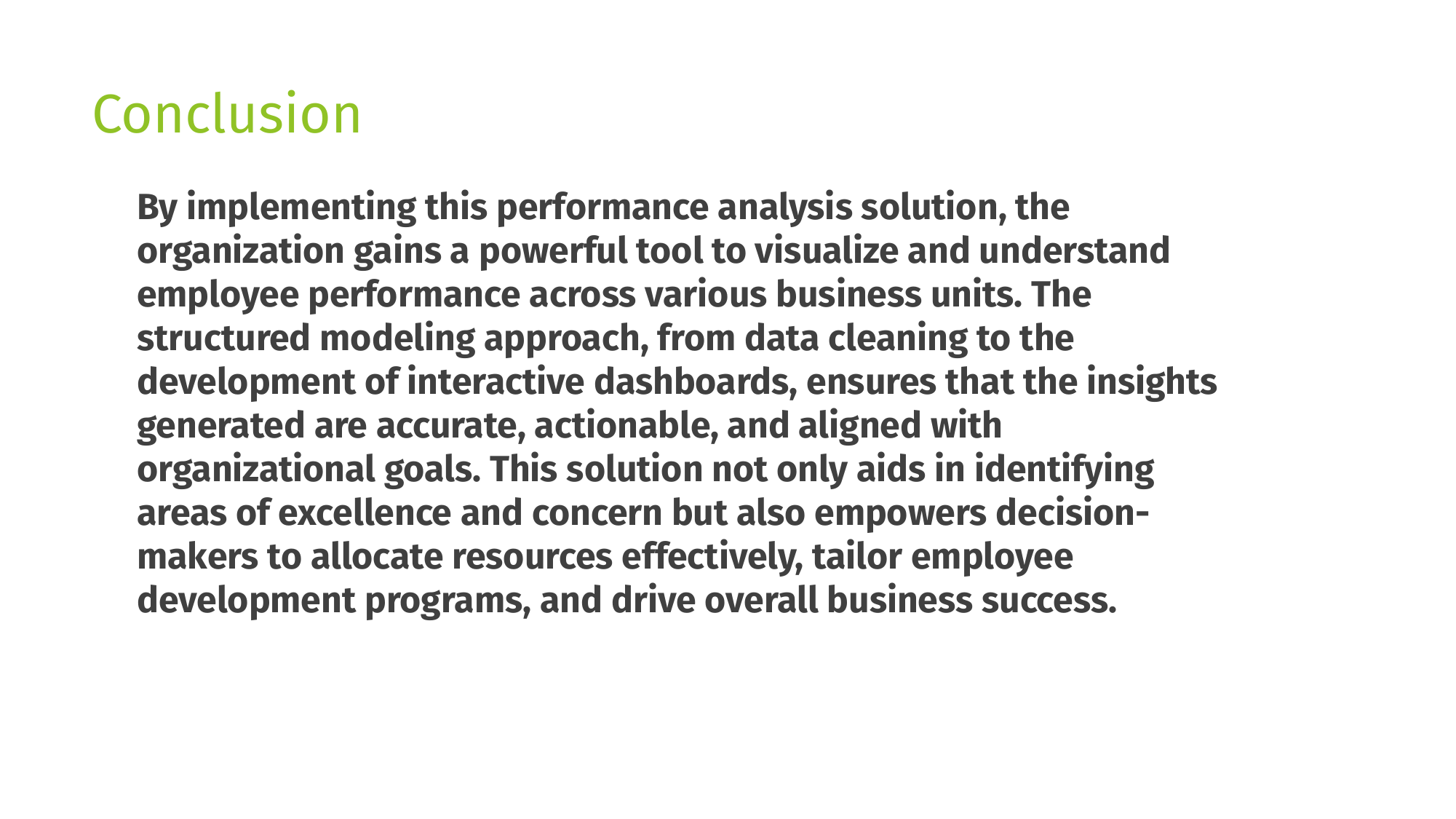

Conclusion
By implementing this performance analysis solution, the organization gains a powerful tool to visualize and understand employee performance across various business units. The structured modeling approach, from data cleaning to the development of interactive dashboards, ensures that the insights generated are accurate, actionable, and aligned with organizational goals. This solution not only aids in identifying areas of excellence and concern but also empowers decision-makers to allocate resources effectively, tailor employee development programs, and drive overall business success.